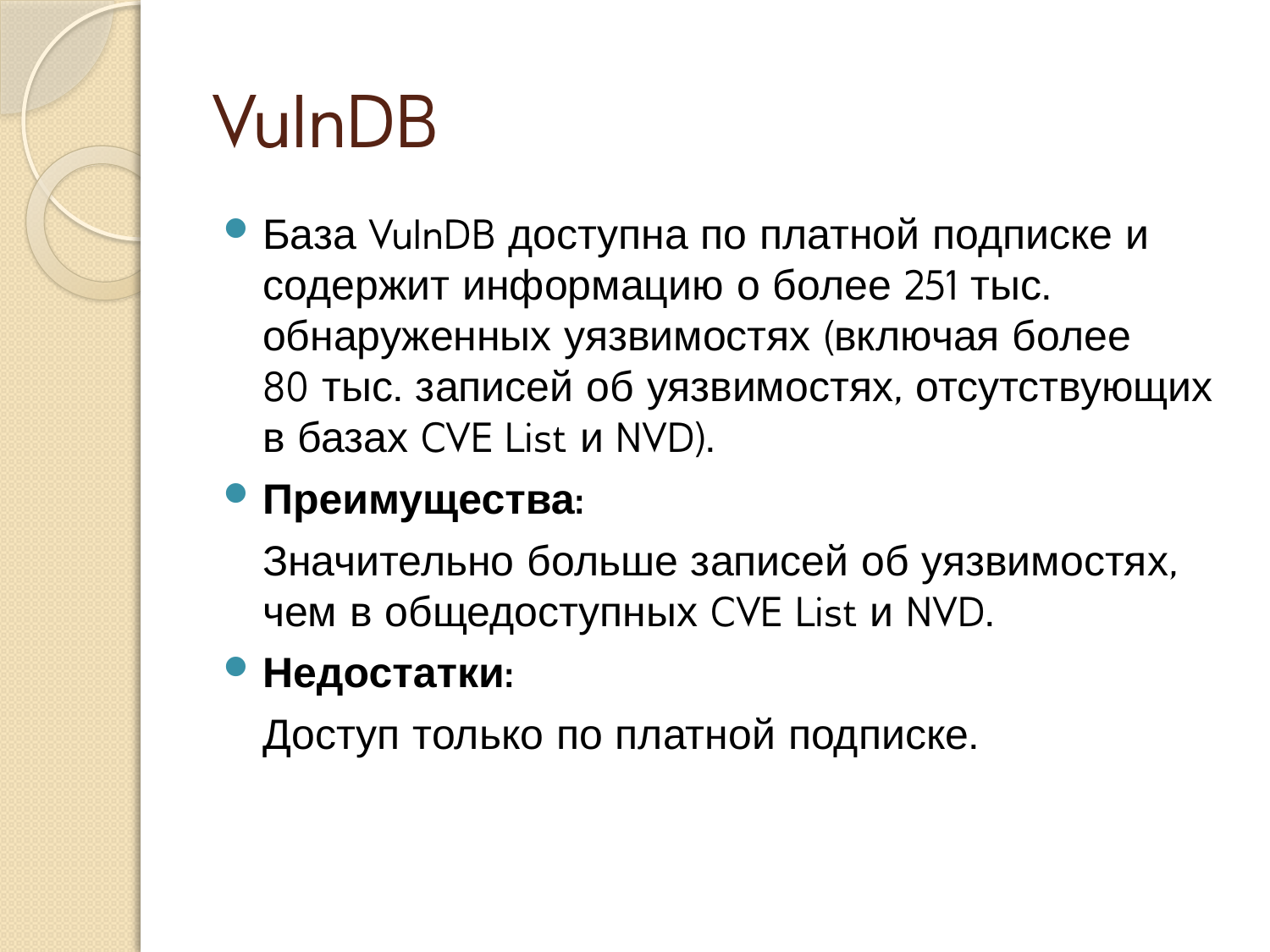

# VulnDB
База VulnDB доступна по платной подписке и содержит информацию о более 251 тыс. обнаруженных уязвимостях (включая более 80 тыс. записей об уязвимостях, отсутствующих в базах CVE List и NVD).
Преимущества:
	Значительно больше записей об уязвимостях, чем в общедоступных CVE List и NVD.
Недостатки:
	Доступ только по платной подписке.